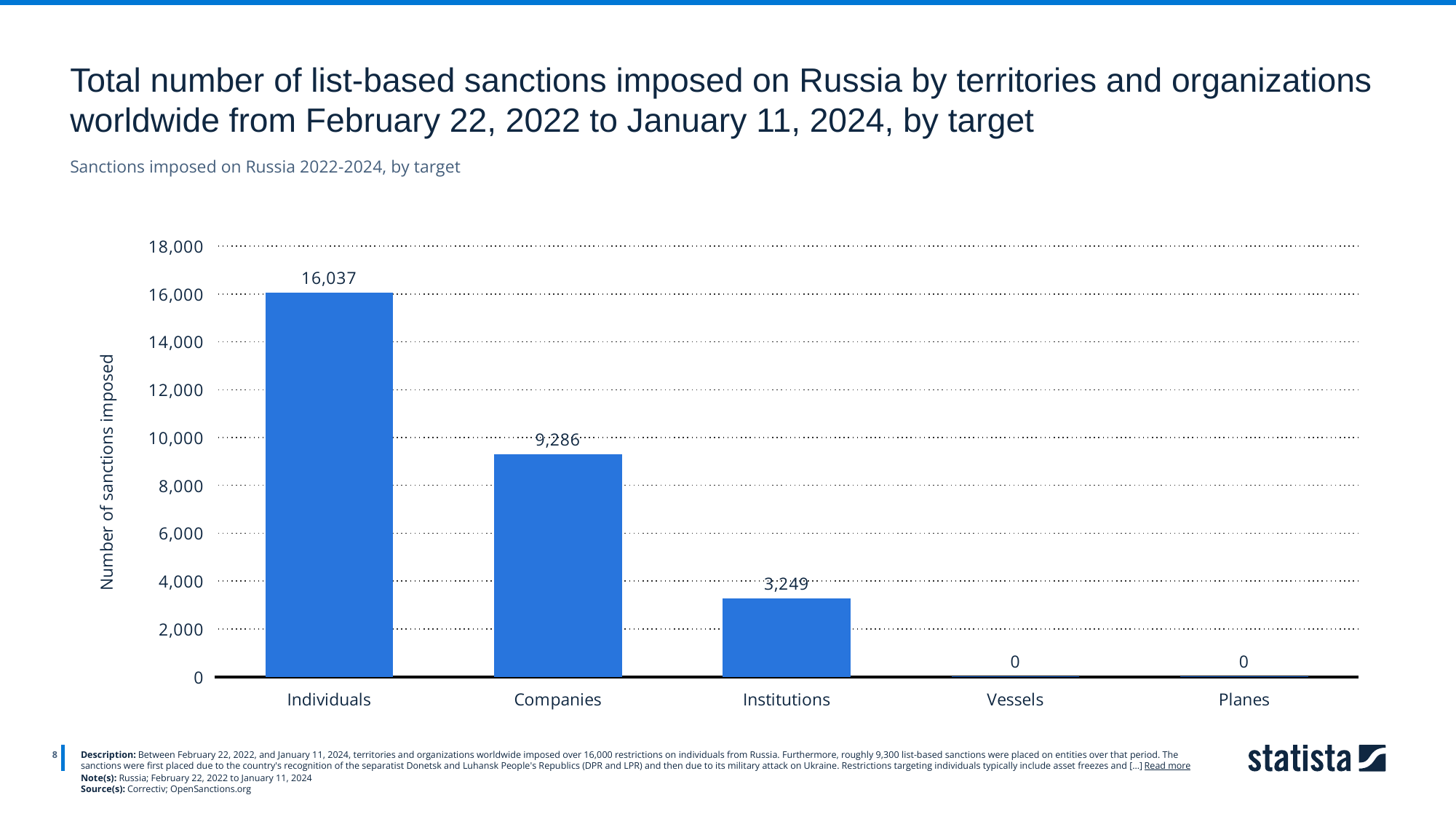

Total number of list-based sanctions imposed on Russia by territories and organizations worldwide from February 22, 2022 to January 11, 2024, by target
Sanctions imposed on Russia 2022-2024, by target

### Chart

| Category | Column1 |
|---|---|
| Individuals | 16037.0 |
| Companies | 9286.0 |
| Institutions | 3249.0 |
| Vessels | 0.0 |
| Planes | 0.0 |
8
Description: Between February 22, 2022, and January 11, 2024, territories and organizations worldwide imposed over 16,000 restrictions on individuals from Russia. Furthermore, roughly 9,300 list-based sanctions were placed on entities over that period. The sanctions were first placed due to the country's recognition of the separatist Donetsk and Luhansk People's Republics (DPR and LPR) and then due to its military attack on Ukraine. Restrictions targeting individuals typically include asset freezes and [...] Read more
Note(s): Russia; February 22, 2022 to January 11, 2024
Source(s): Correctiv; OpenSanctions.org